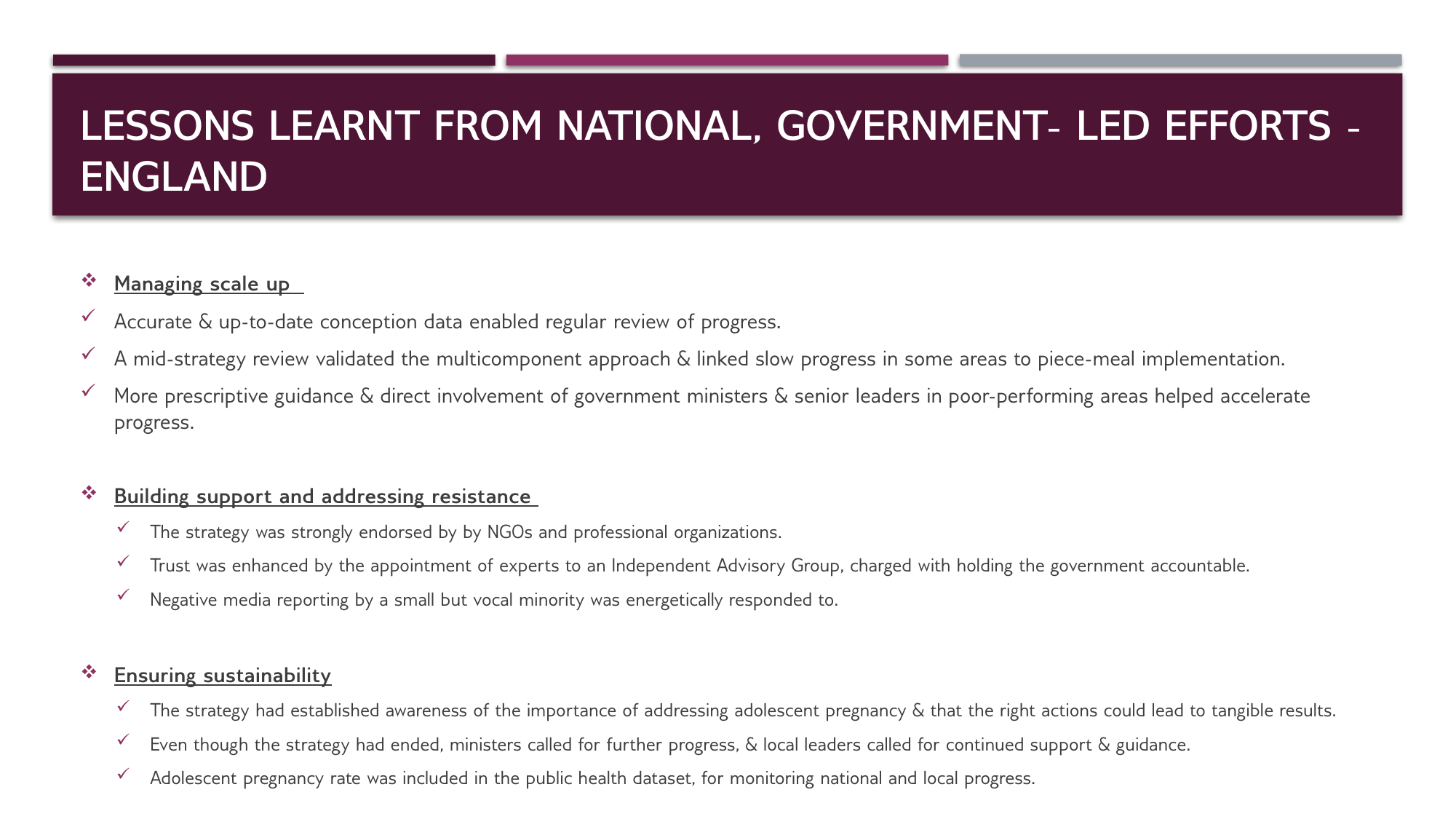

# Lessons Learnt From National, Government- Led Efforts - England
Managing scale up
Accurate & up-to-date conception data enabled regular review of progress.
A mid-strategy review validated the multicomponent approach & linked slow progress in some areas to piece-meal implementation.
More prescriptive guidance & direct involvement of government ministers & senior leaders in poor-performing areas helped accelerate progress.

Building support and addressing resistance
The strategy was strongly endorsed by by NGOs and professional organizations.
Trust was enhanced by the appointment of experts to an Independent Advisory Group, charged with holding the government accountable.
Negative media reporting by a small but vocal minority was energetically responded to.

Ensuring sustainability
The strategy had established awareness of the importance of addressing adolescent pregnancy & that the right actions could lead to tangible results.
Even though the strategy had ended, ministers called for further progress, & local leaders called for continued support & guidance.
Adolescent pregnancy rate was included in the public health dataset, for monitoring national and local progress.